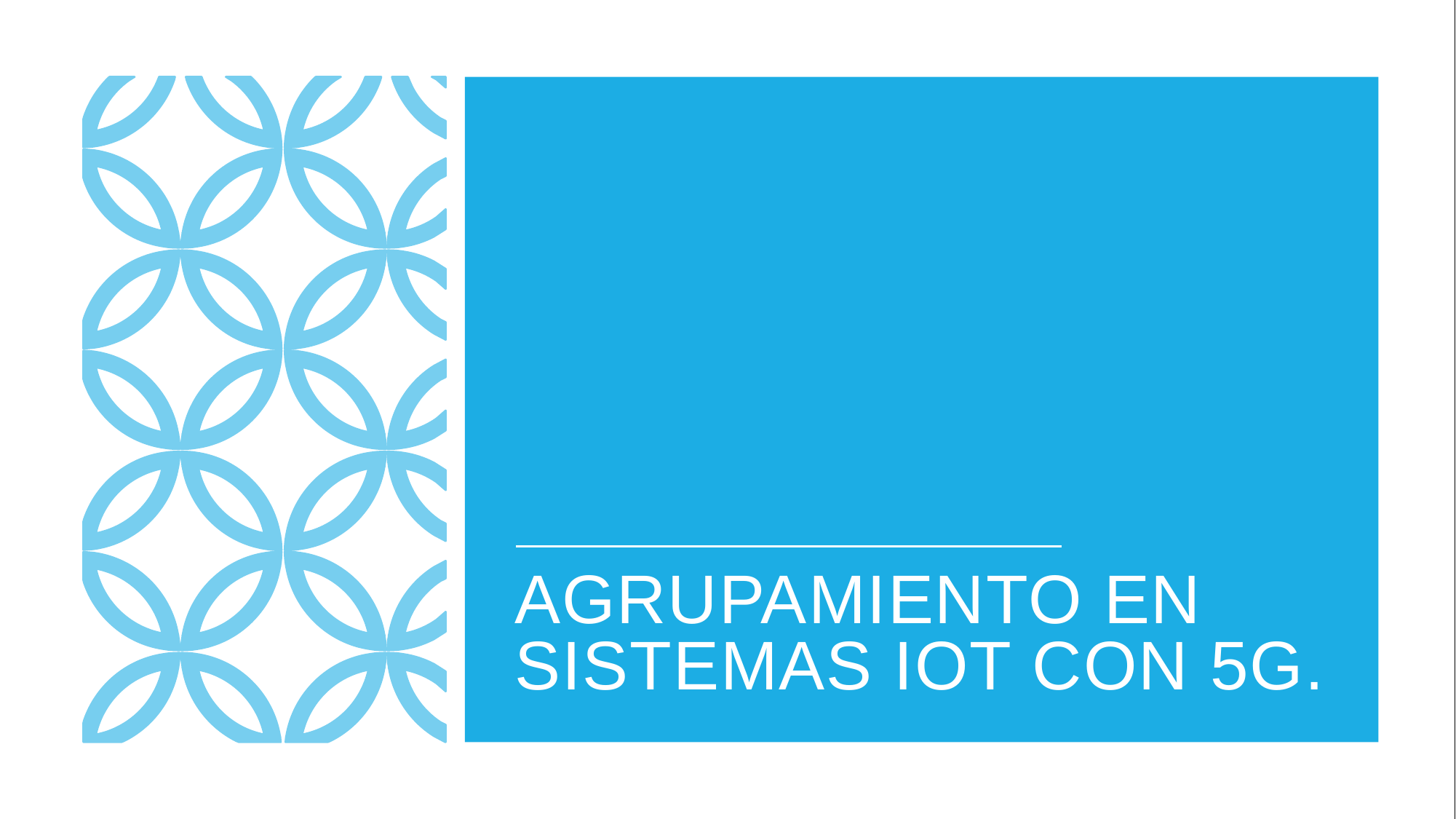

# Agrupamiento en sistemas Iot con 5g.